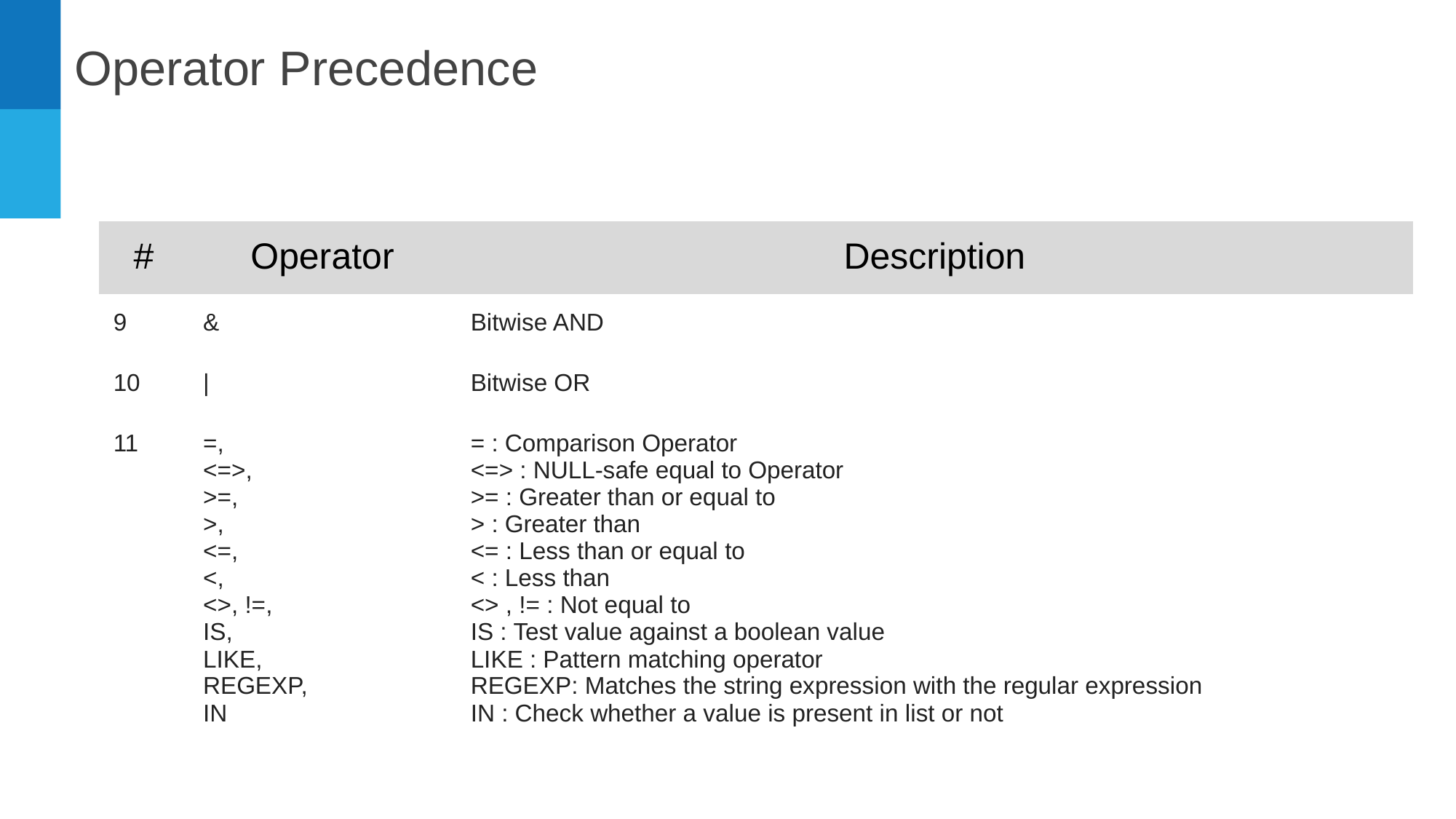

Operator Precedence

| # | Operator | Description |
| --- | --- | --- |
| 9 | & | Bitwise AND |
| 10 | | | Bitwise OR |
| 11 | =, <=>, >=, >, <=, <, <>, !=, IS, LIKE, REGEXP, IN | = : Comparison Operator <=> : NULL-safe equal to Operator >= : Greater than or equal to > : Greater than <= : Less than or equal to < : Less than <> , != : Not equal to IS : Test value against a boolean value LIKE : Pattern matching operator REGEXP: Matches the string expression with the regular expression IN : Check whether a value is present in list or not |